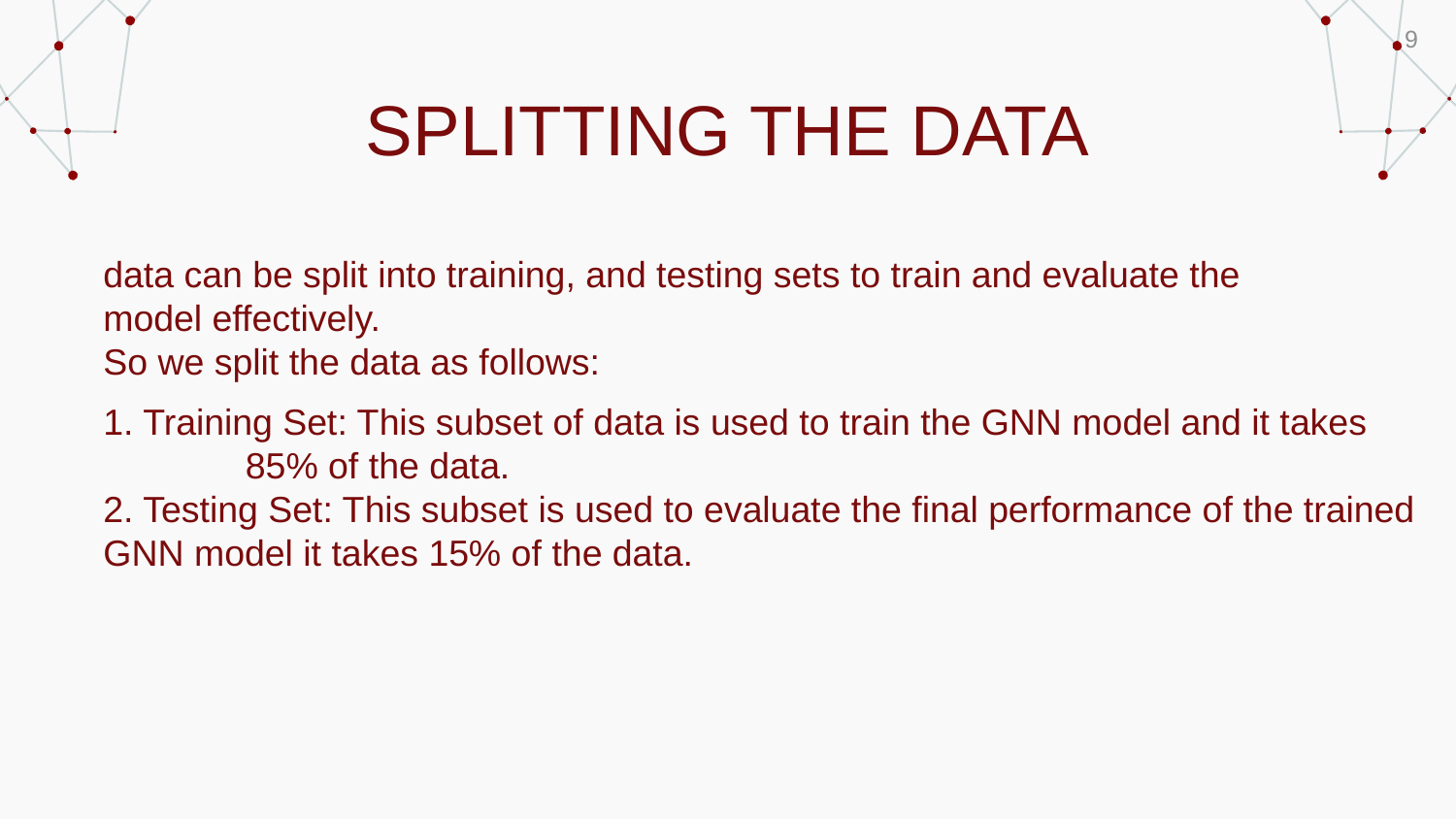

9
# SPLITTING THE DATA
data can be split into training, and testing sets to train and evaluate the model effectively.
So we split the data as follows:
1. Training Set: This subset of data is used to train the GNN model and it takes                   85% of the data.
2. Testing Set: This subset is used to evaluate the final performance of the trained GNN model it takes 15% of the data.